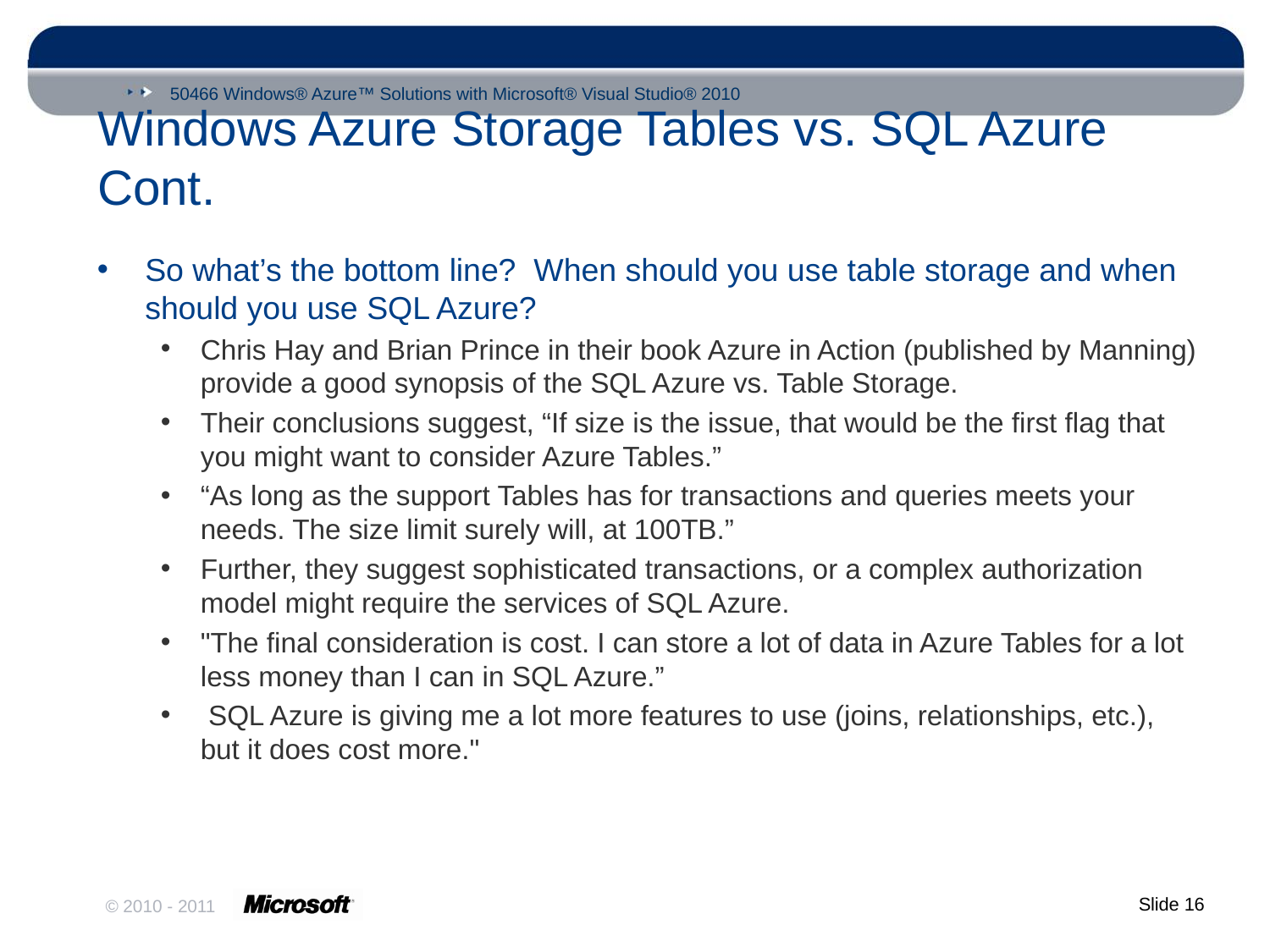

# Windows Azure Storage Tables vs. SQL Azure Cont.
So what’s the bottom line?  When should you use table storage and when should you use SQL Azure?
Chris Hay and Brian Prince in their book Azure in Action (published by Manning) provide a good synopsis of the SQL Azure vs. Table Storage.
Their conclusions suggest, “If size is the issue, that would be the first flag that you might want to consider Azure Tables.”
“As long as the support Tables has for transactions and queries meets your needs. The size limit surely will, at 100TB.”
Further, they suggest sophisticated transactions, or a complex authorization model might require the services of SQL Azure.
"The final consideration is cost. I can store a lot of data in Azure Tables for a lot less money than I can in SQL Azure.”
 SQL Azure is giving me a lot more features to use (joins, relationships, etc.), but it does cost more."